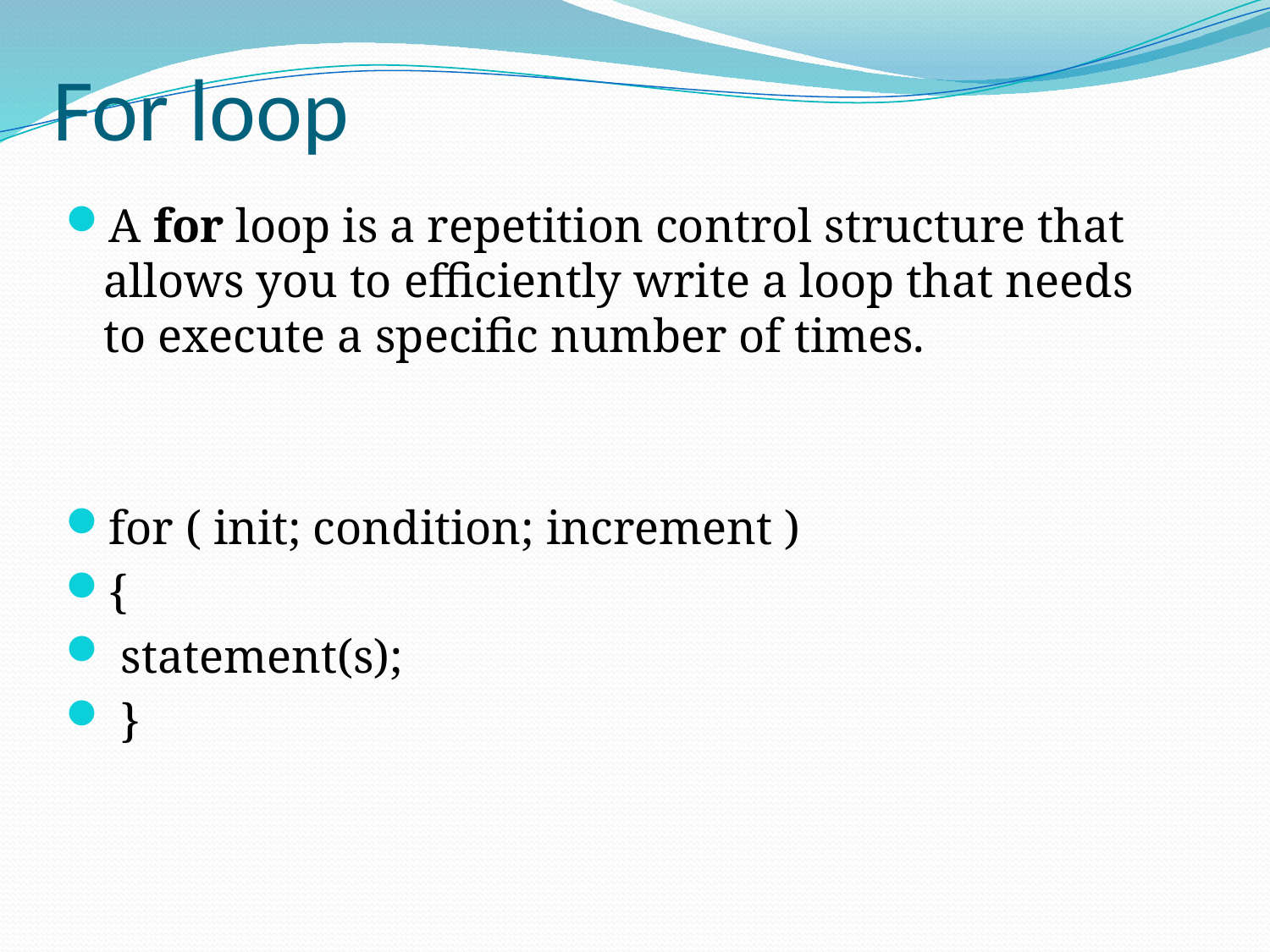

# For loop
A for loop is a repetition control structure that allows you to efficiently write a loop that needs to execute a specific number of times.

for ( init; condition; increment )
{
 statement(s);
 }